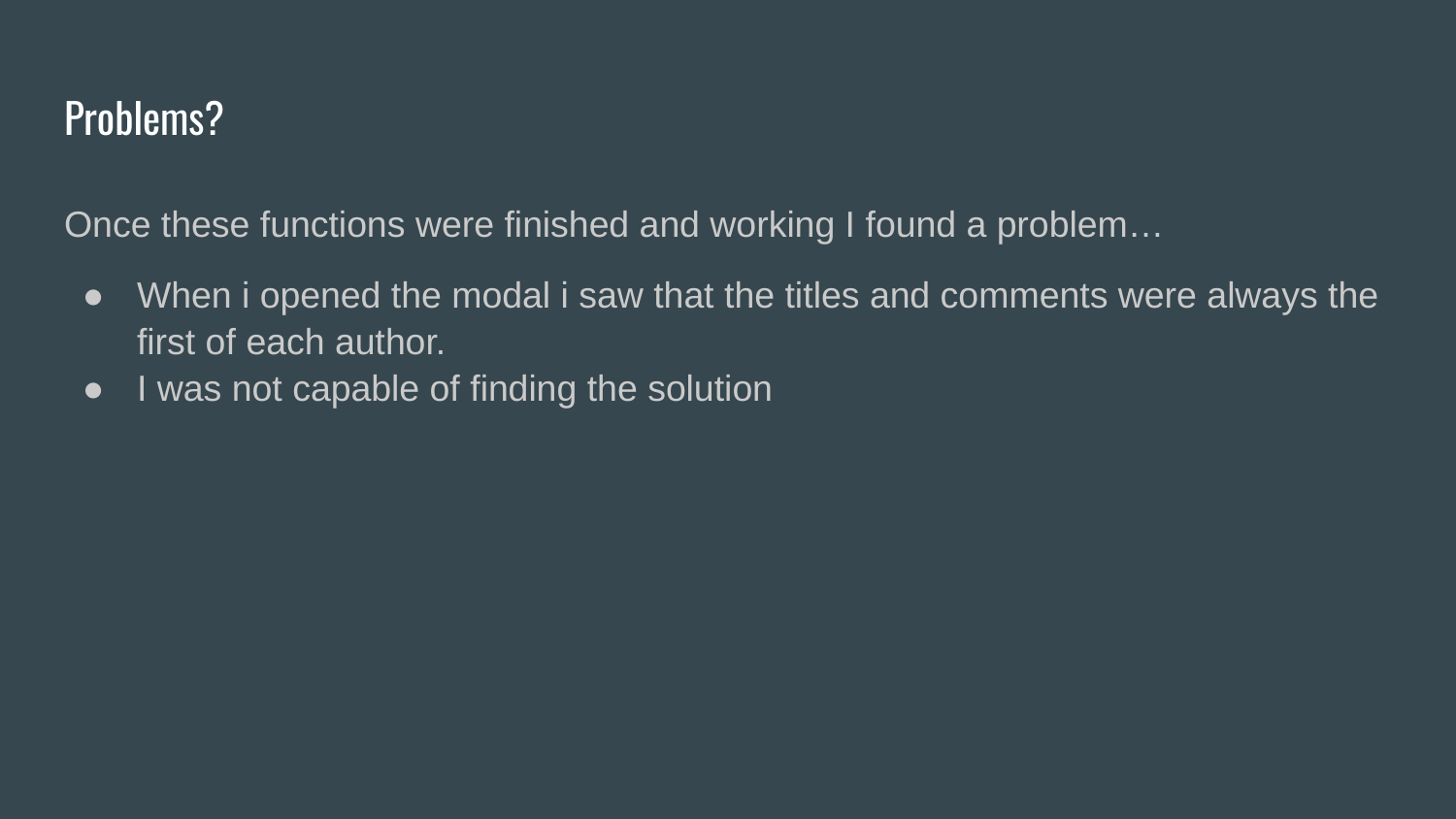

# Problems?
Once these functions were finished and working I found a problem…
When i opened the modal i saw that the titles and comments were always the first of each author.
I was not capable of finding the solution